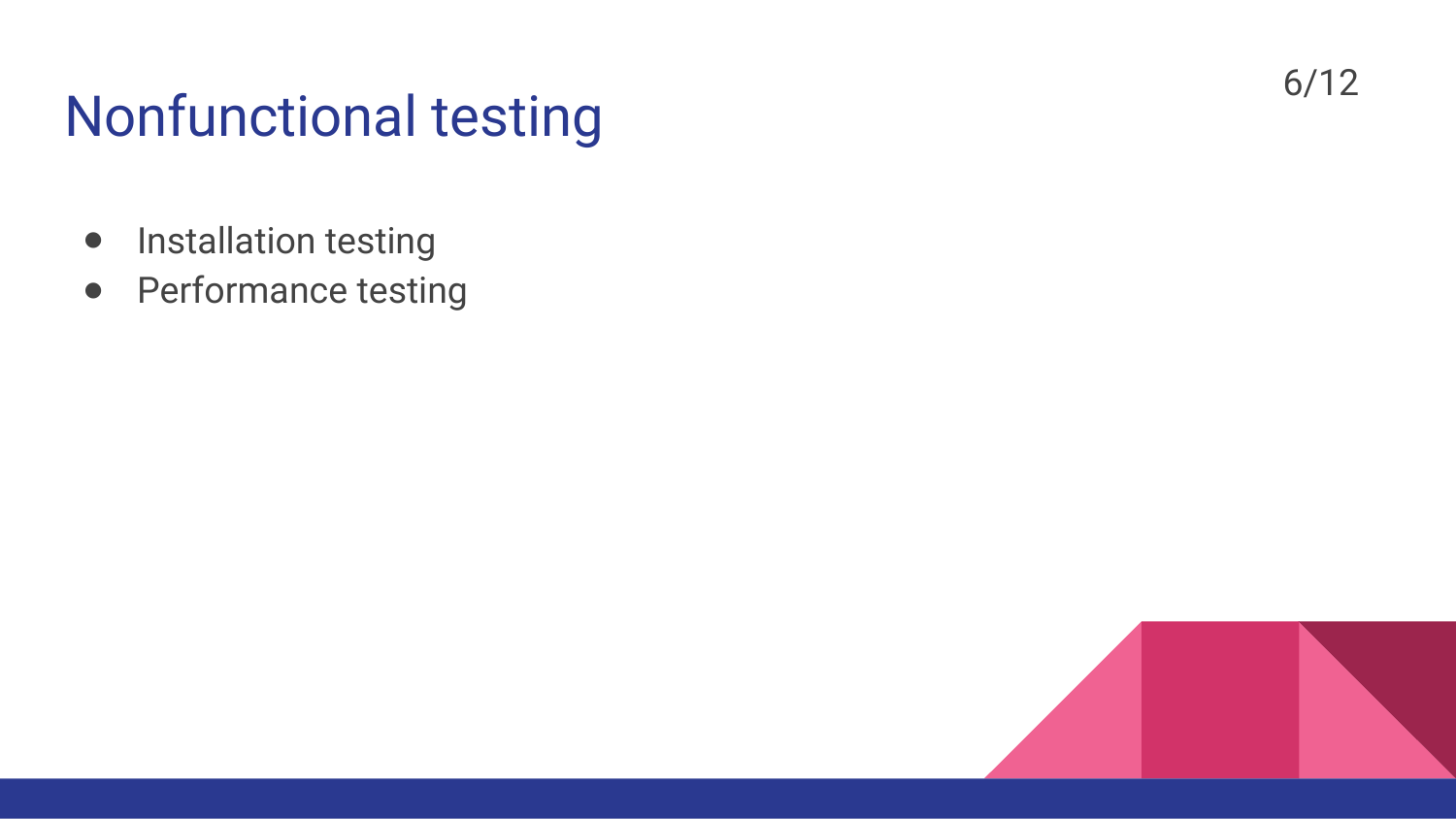

6/12
# Nonfunctional testing
Installation testing
Performance testing